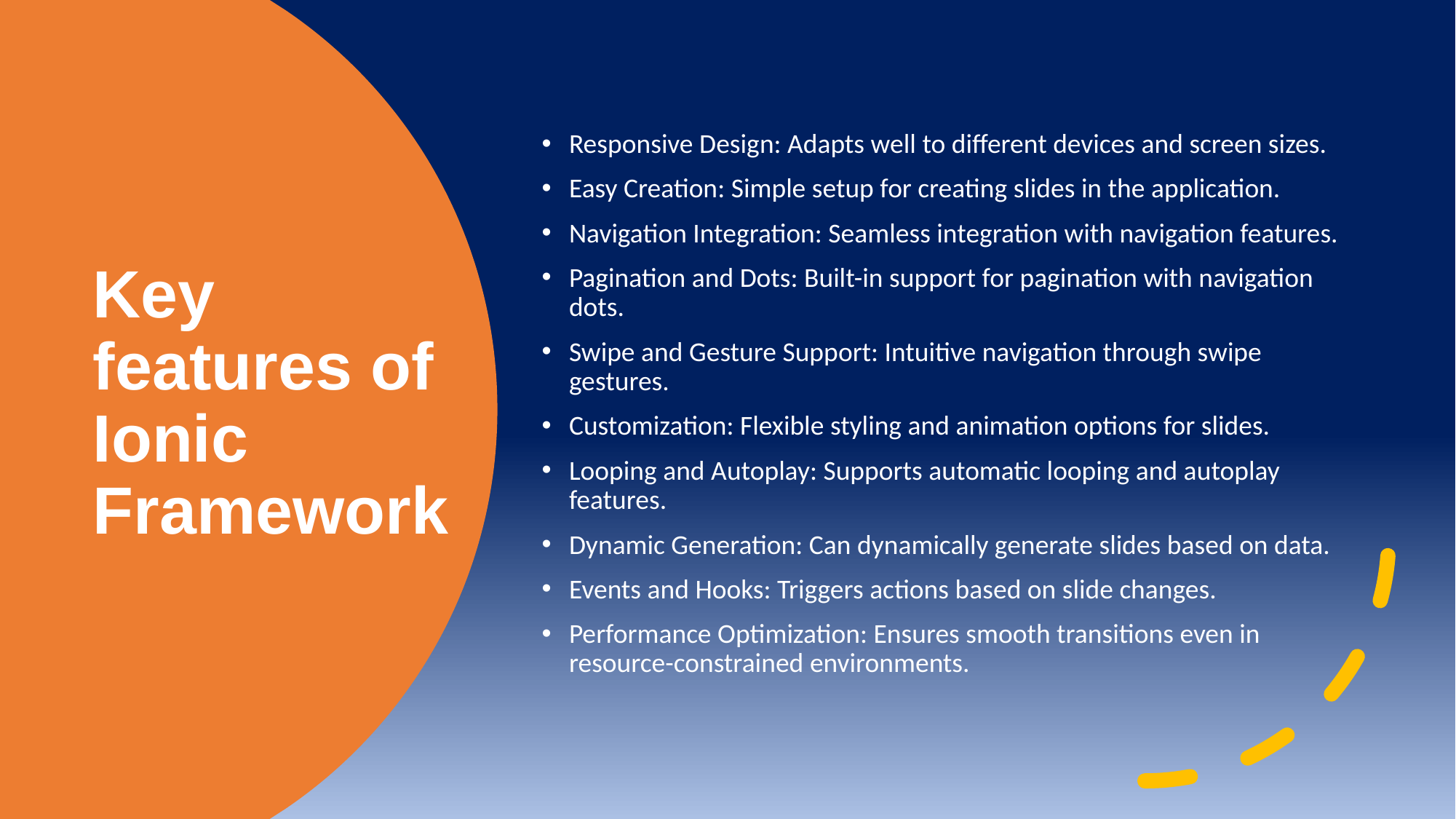

Responsive Design: Adapts well to different devices and screen sizes.
Easy Creation: Simple setup for creating slides in the application.
Navigation Integration: Seamless integration with navigation features.
Pagination and Dots: Built-in support for pagination with navigation dots.
Swipe and Gesture Support: Intuitive navigation through swipe gestures.
Customization: Flexible styling and animation options for slides.
Looping and Autoplay: Supports automatic looping and autoplay features.
Dynamic Generation: Can dynamically generate slides based on data.
Events and Hooks: Triggers actions based on slide changes.
Performance Optimization: Ensures smooth transitions even in resource-constrained environments.
# Key features of Ionic Framework